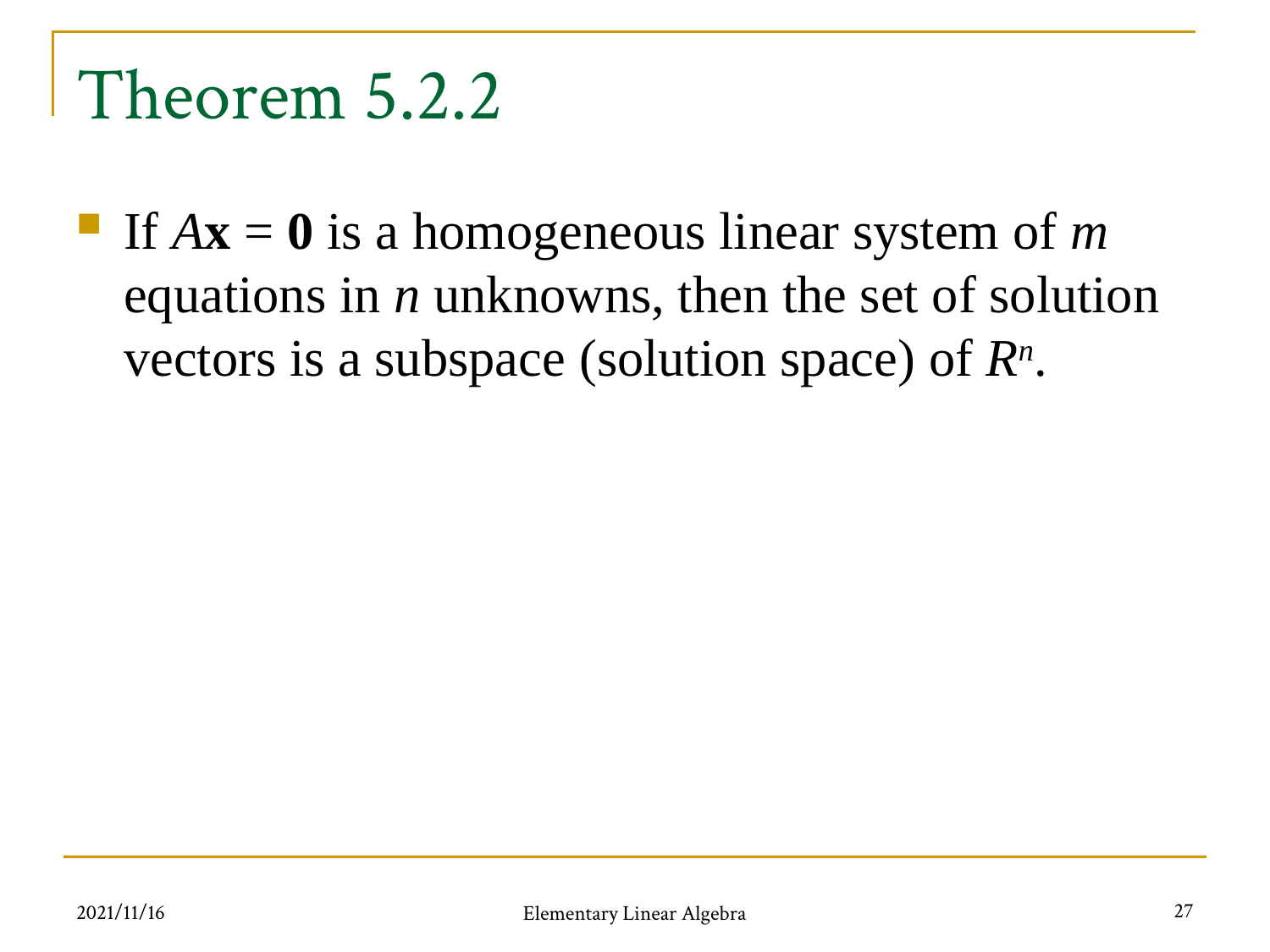

# Theorem 5.2.2
If Ax = 0 is a homogeneous linear system of m equations in n unknowns, then the set of solution vectors is a subspace (solution space) of Rn.

2021/11/16
27
Elementary Linear Algebra